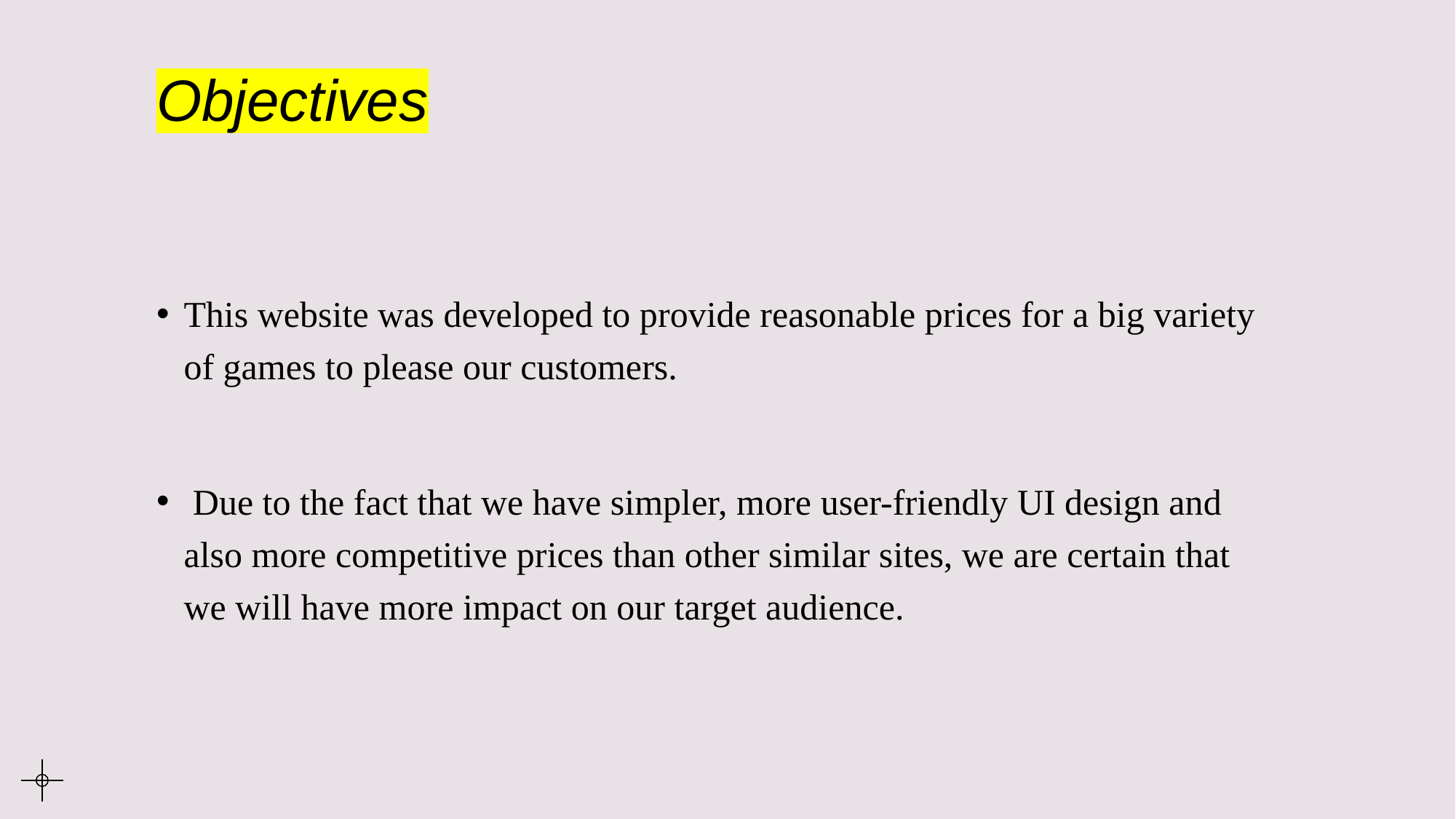

Objectives
This website was developed to provide reasonable prices for a big variety of games to please our customers.

 Due to the fact that we have simpler, more user-friendly UI design and also more competitive prices than other similar sites, we are certain that we will have more impact on our target audience.